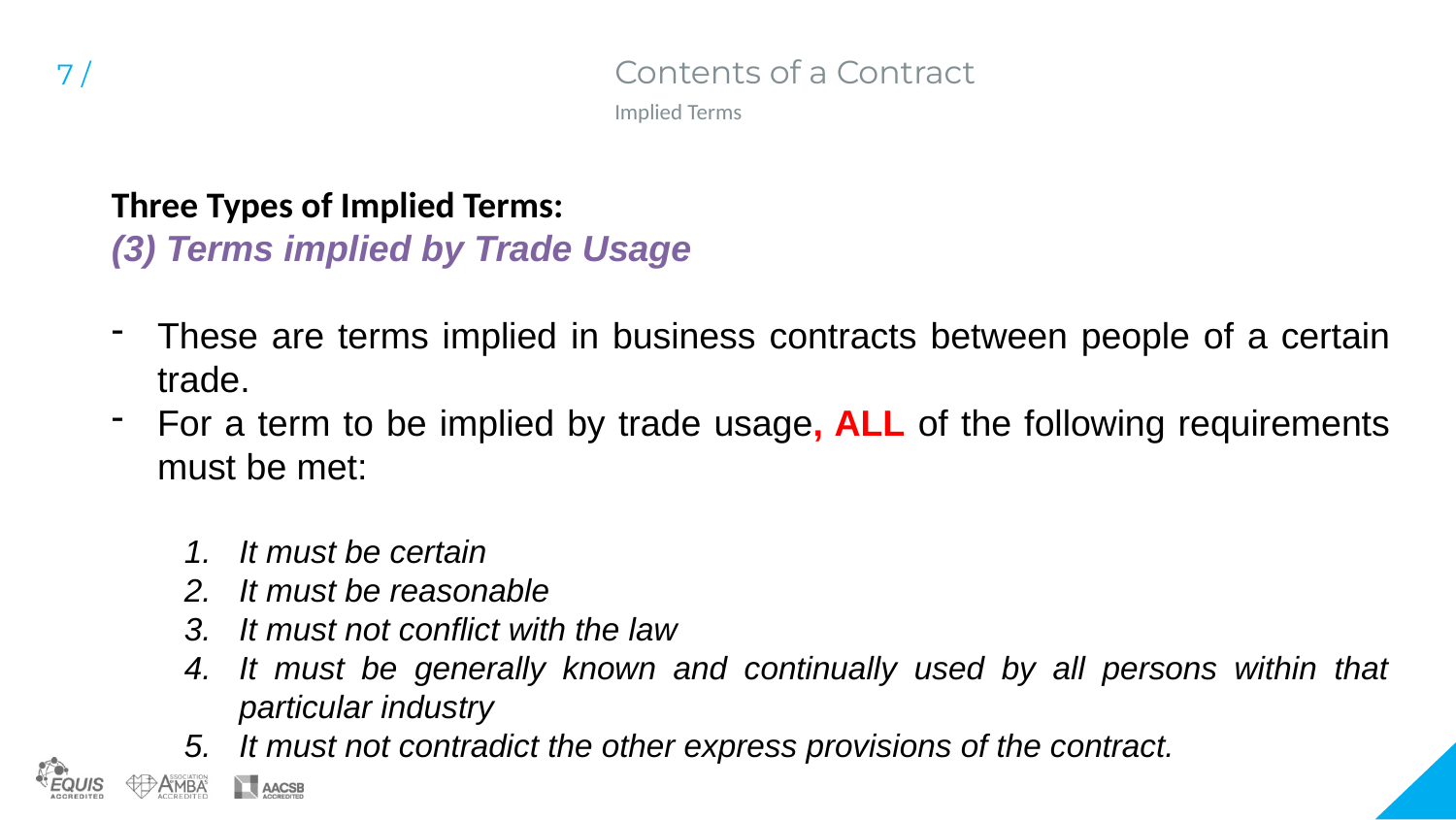

# Contents of a Contract
Implied Terms

Three Types of Implied Terms:
(3) Terms implied by Trade Usage

These are terms implied in business contracts between people of a certain trade.
For a term to be implied by trade usage, ALL of the following requirements must be met:

It must be certain
It must be reasonable
It must not conflict with the law
It must be generally known and continually used by all persons within that particular industry
It must not contradict the other express provisions of the contract.